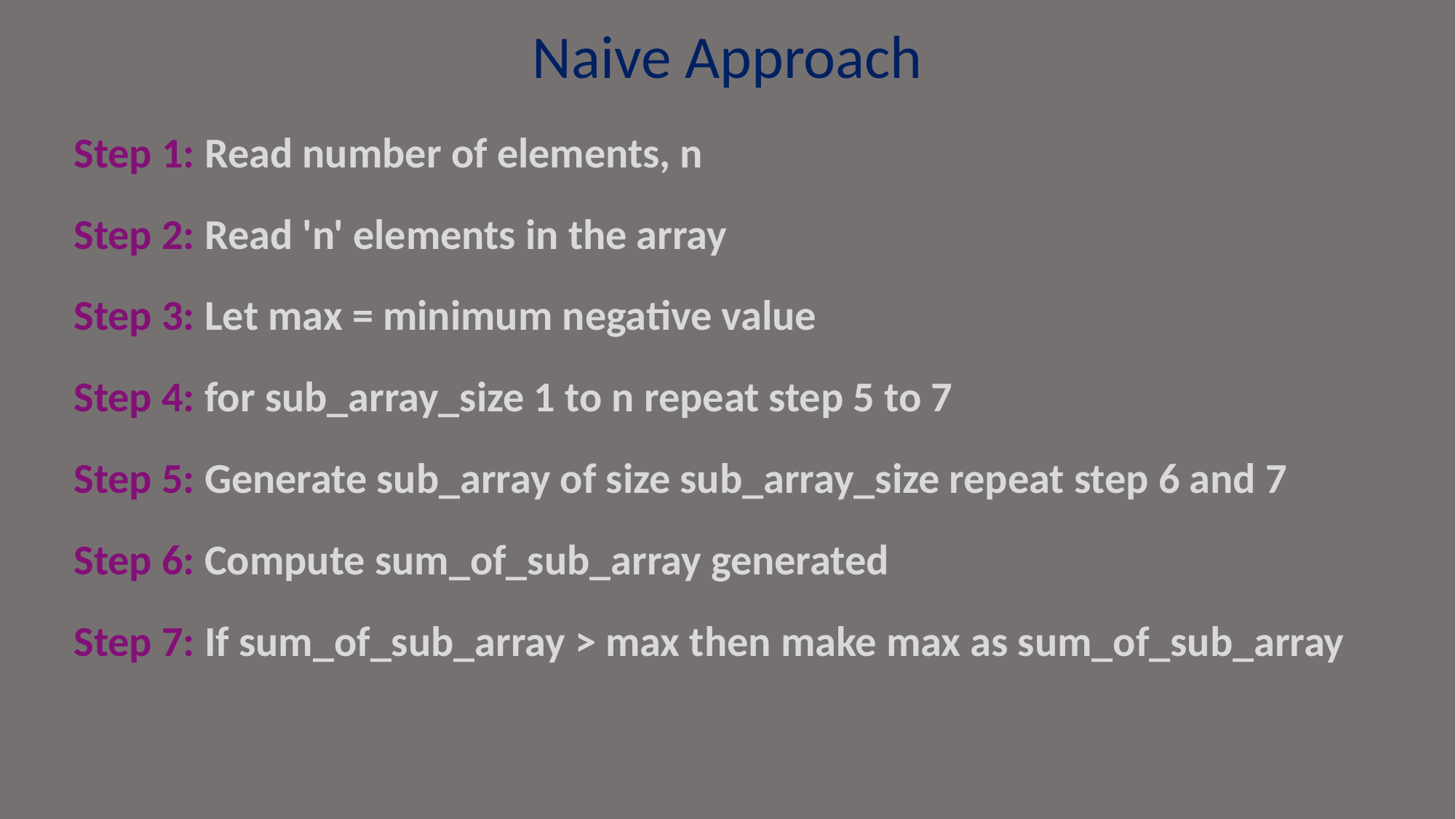

# Naive Approach
Step 1: Read number of elements, n
Step 2: Read 'n' elements in the array
Step 3: Let max = minimum negative value
Step 4: for sub_array_size 1 to n repeat step 5 to 7
Step 5: Generate sub_array of size sub_array_size repeat step 6 and 7
Step 6: Compute sum_of_sub_array generated
Step 7: If sum_of_sub_array > max then make max as sum_of_sub_array